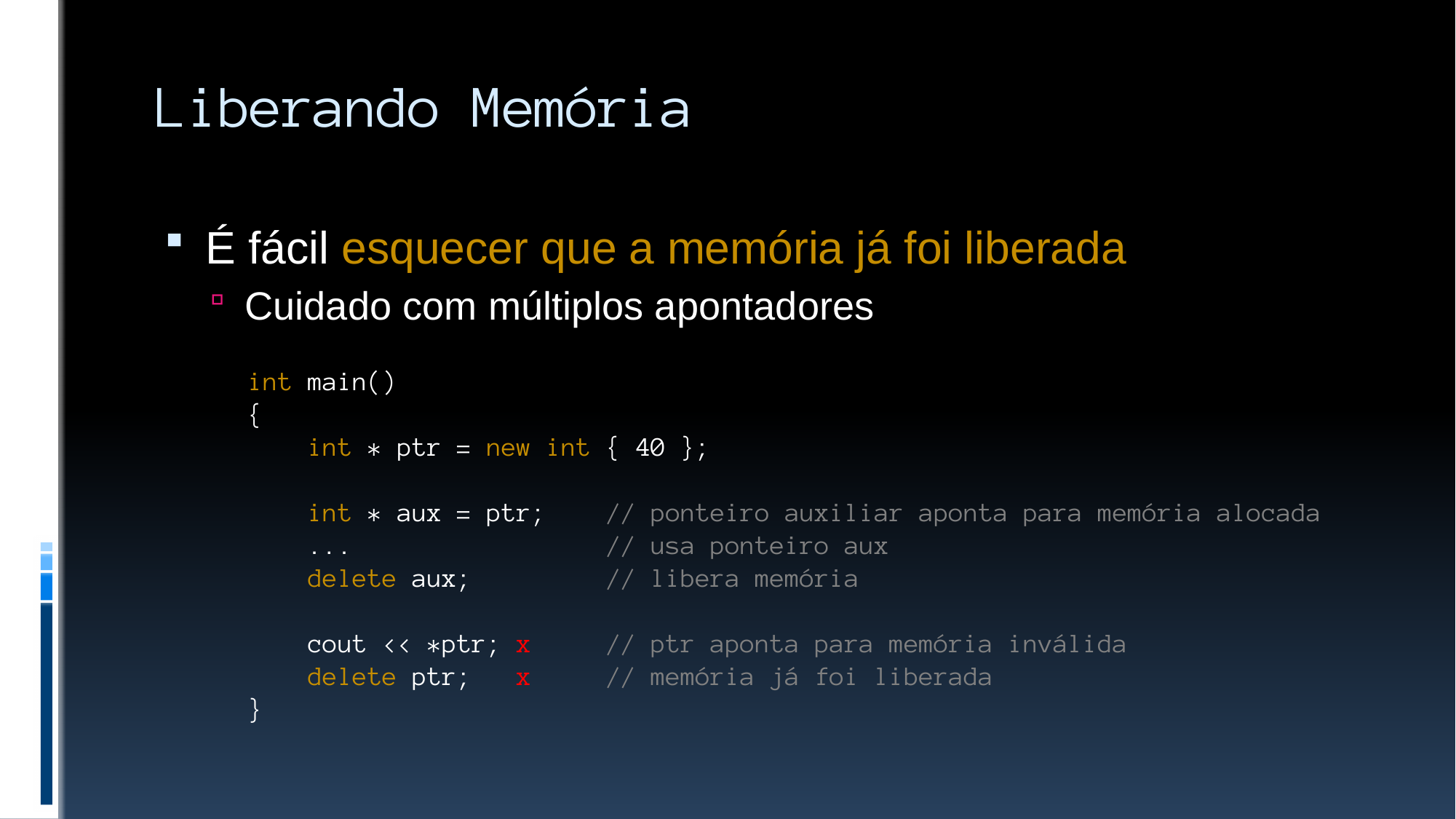

# Liberando Memória
É fácil esquecer que a memória já foi liberada
Cuidado com múltiplos apontadores
int main()
{
    int * ptr = new int { 40 };

    int * aux = ptr;    // ponteiro auxiliar aponta para memória alocada
    ...                 // usa ponteiro aux
    delete aux;         // libera memória

    cout << *ptr; x     // ptr aponta para memória inválida
    delete ptr;   x     // memória já foi liberada
}